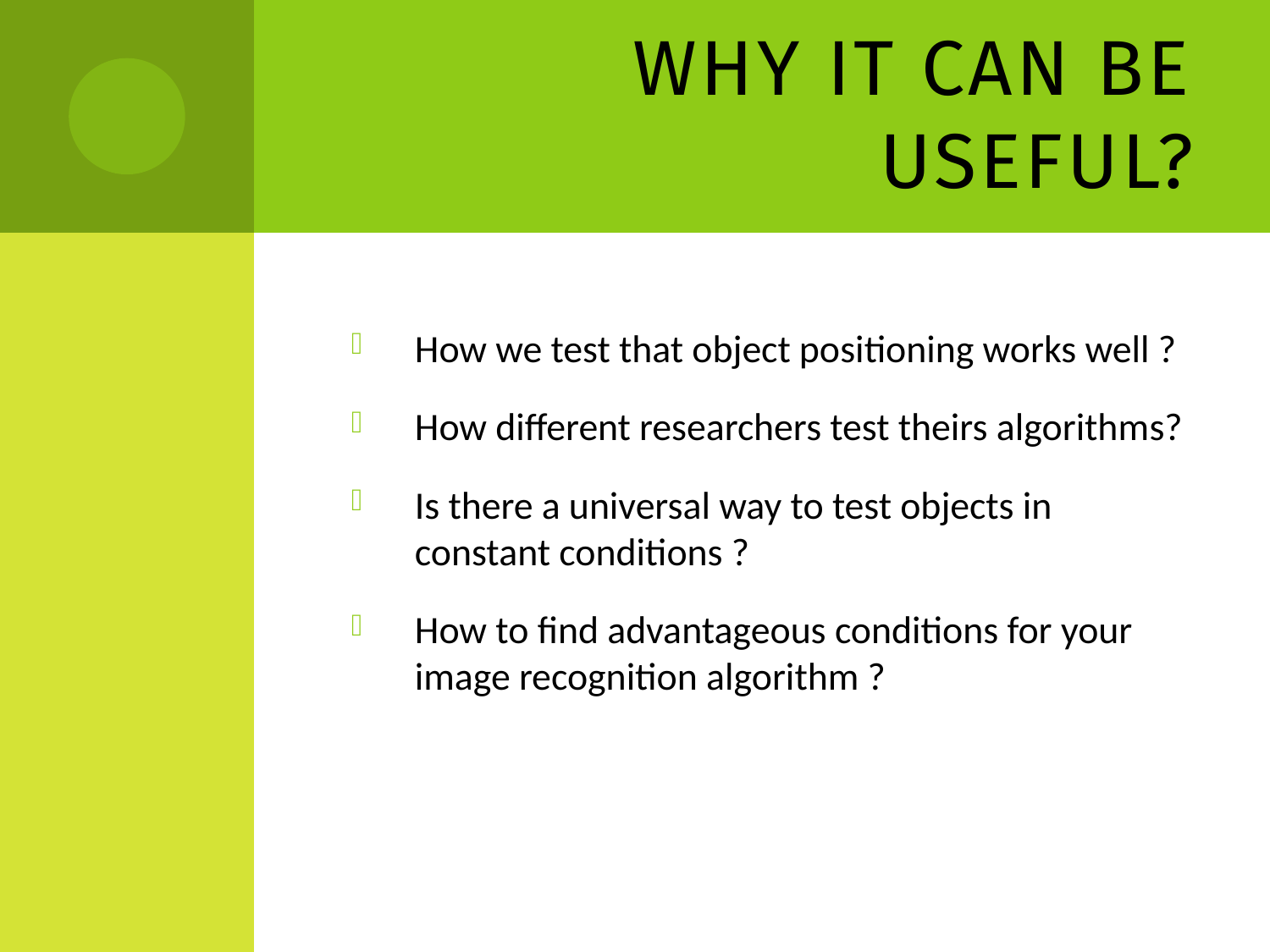

# Why it can be useful?
How we test that object positioning works well ?
How different researchers test theirs algorithms?
Is there a universal way to test objects in constant conditions ?
How to find advantageous conditions for your image recognition algorithm ?